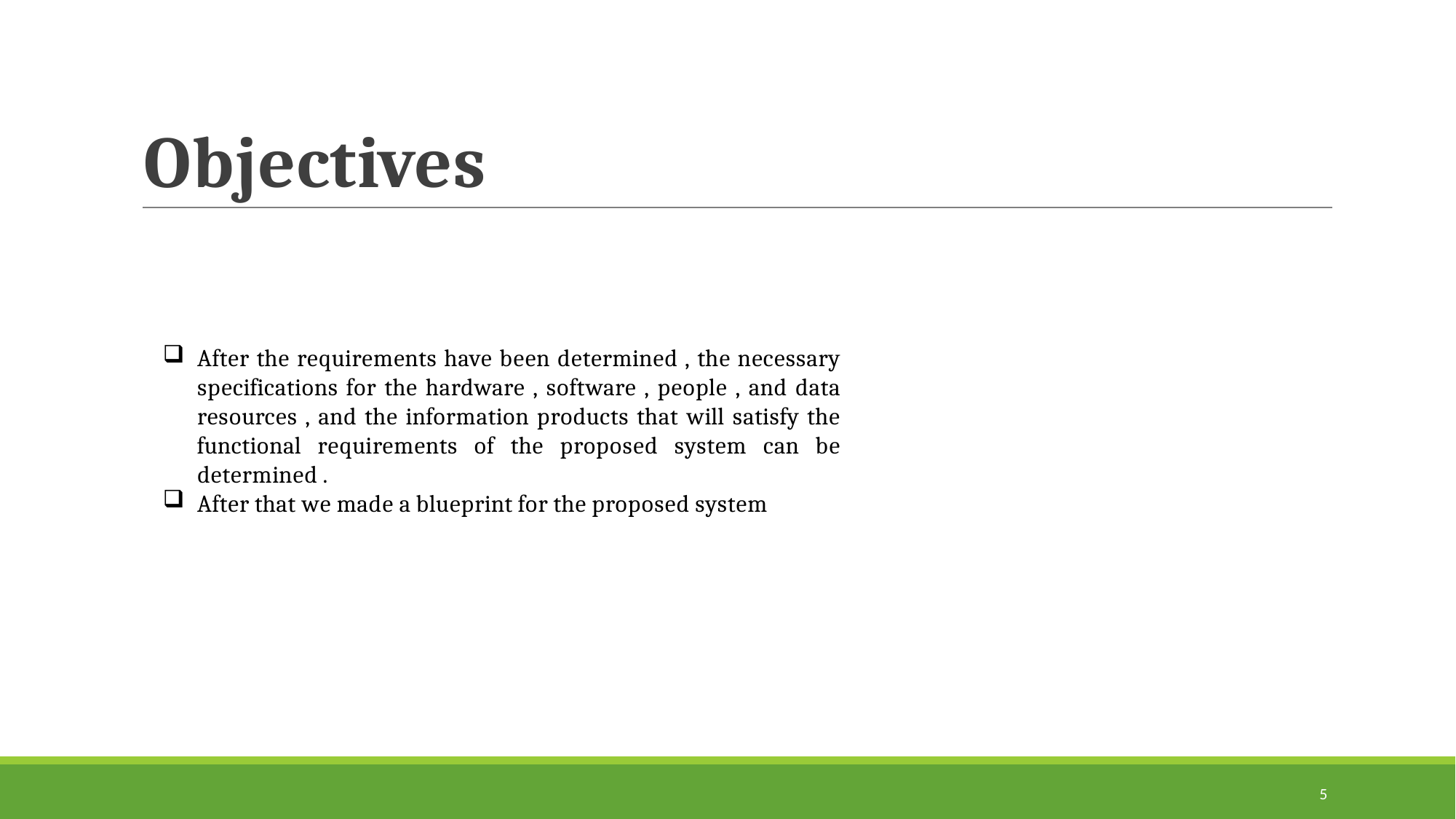

# Objectives
After the requirements have been determined , the necessary specifications for the hardware , software , people , and data resources , and the information products that will satisfy the functional requirements of the proposed system can be determined .
After that we made a blueprint for the proposed system
5